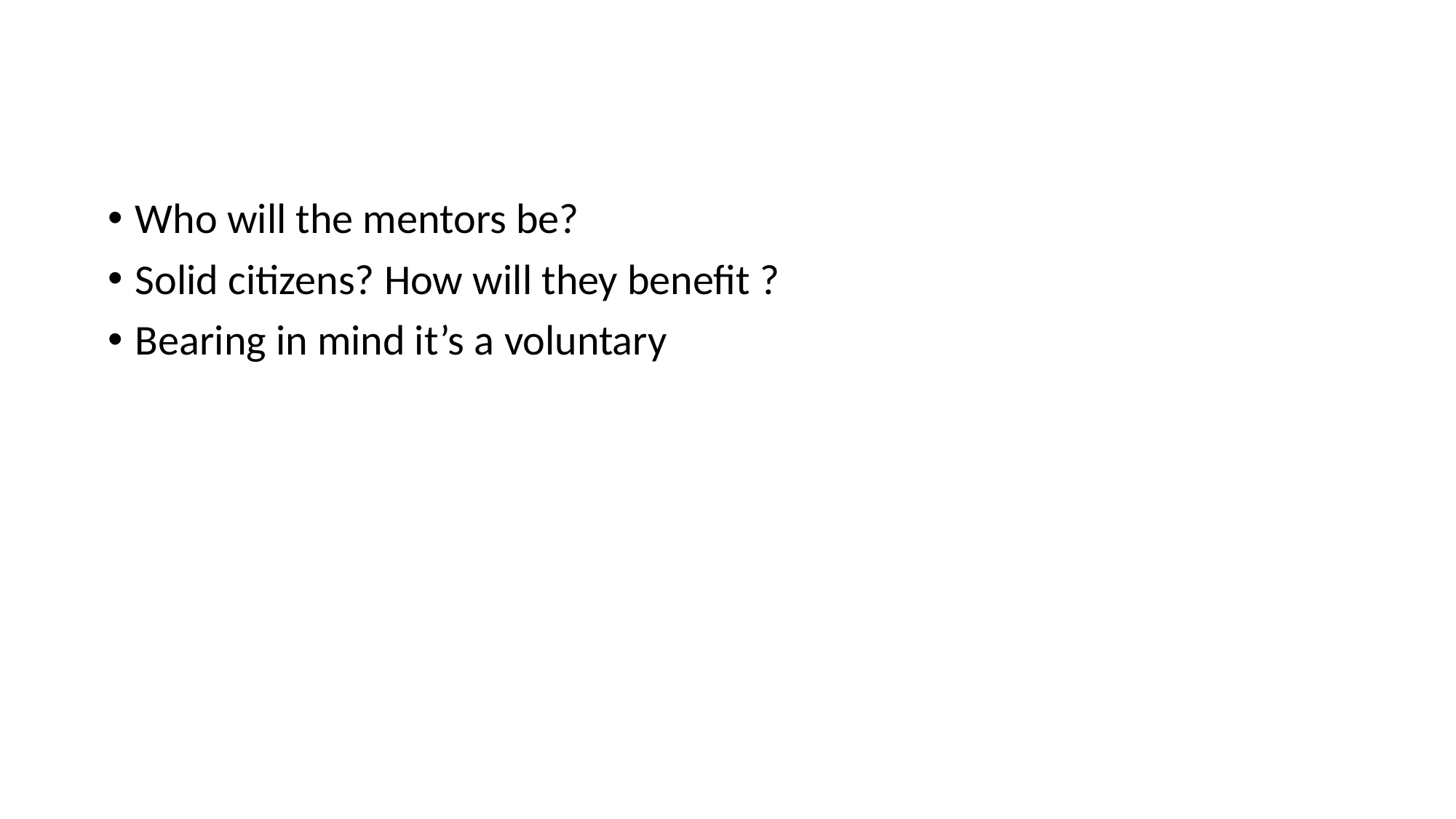

#
Who will the mentors be?
Solid citizens? How will they benefit ?
Bearing in mind it’s a voluntary